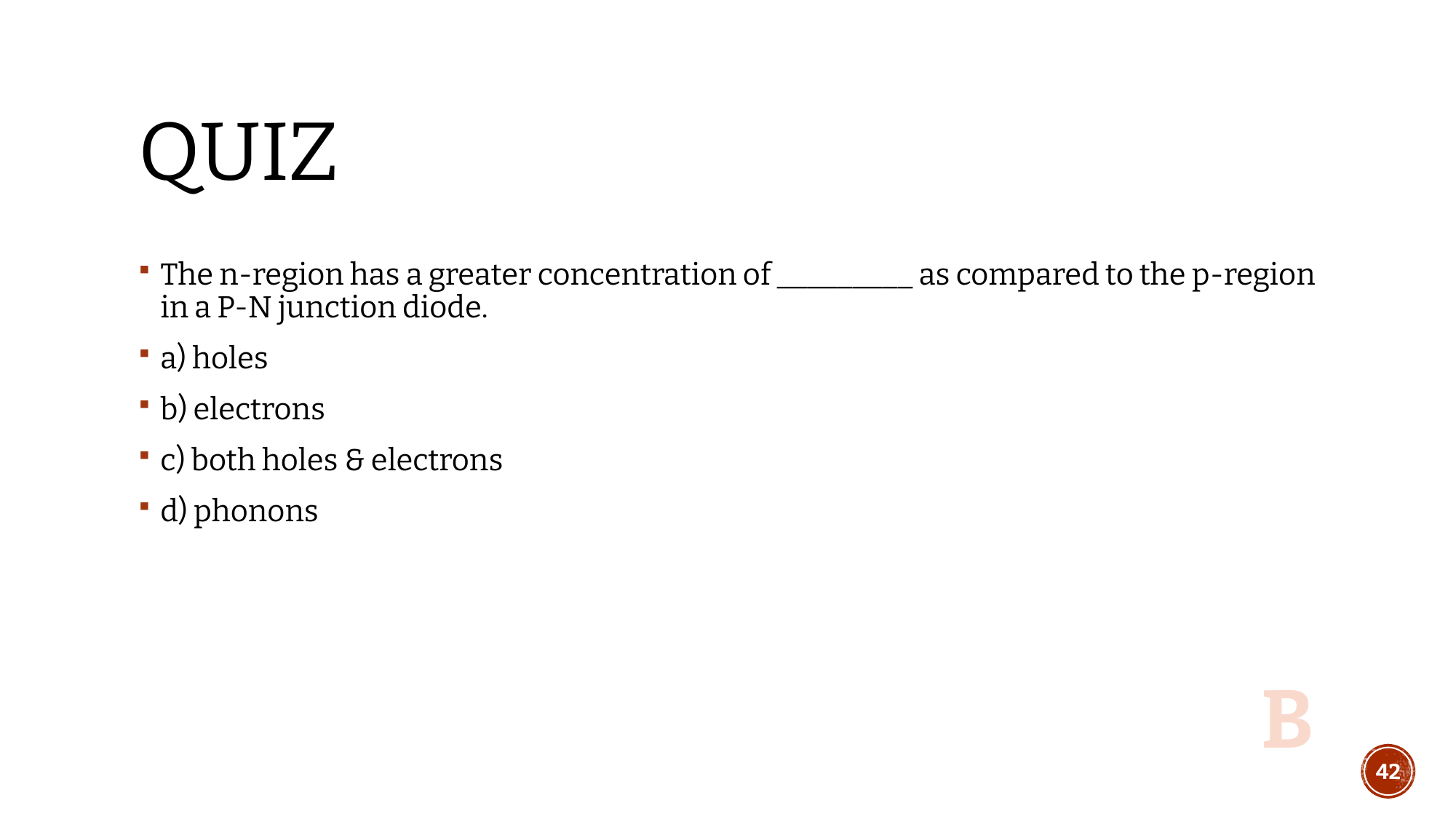

# quiz
The n-region has a greater concentration of _________ as compared to the p-region in a P-N junction diode.
a) holes
b) electrons
c) both holes & electrons
d) phonons
B
42